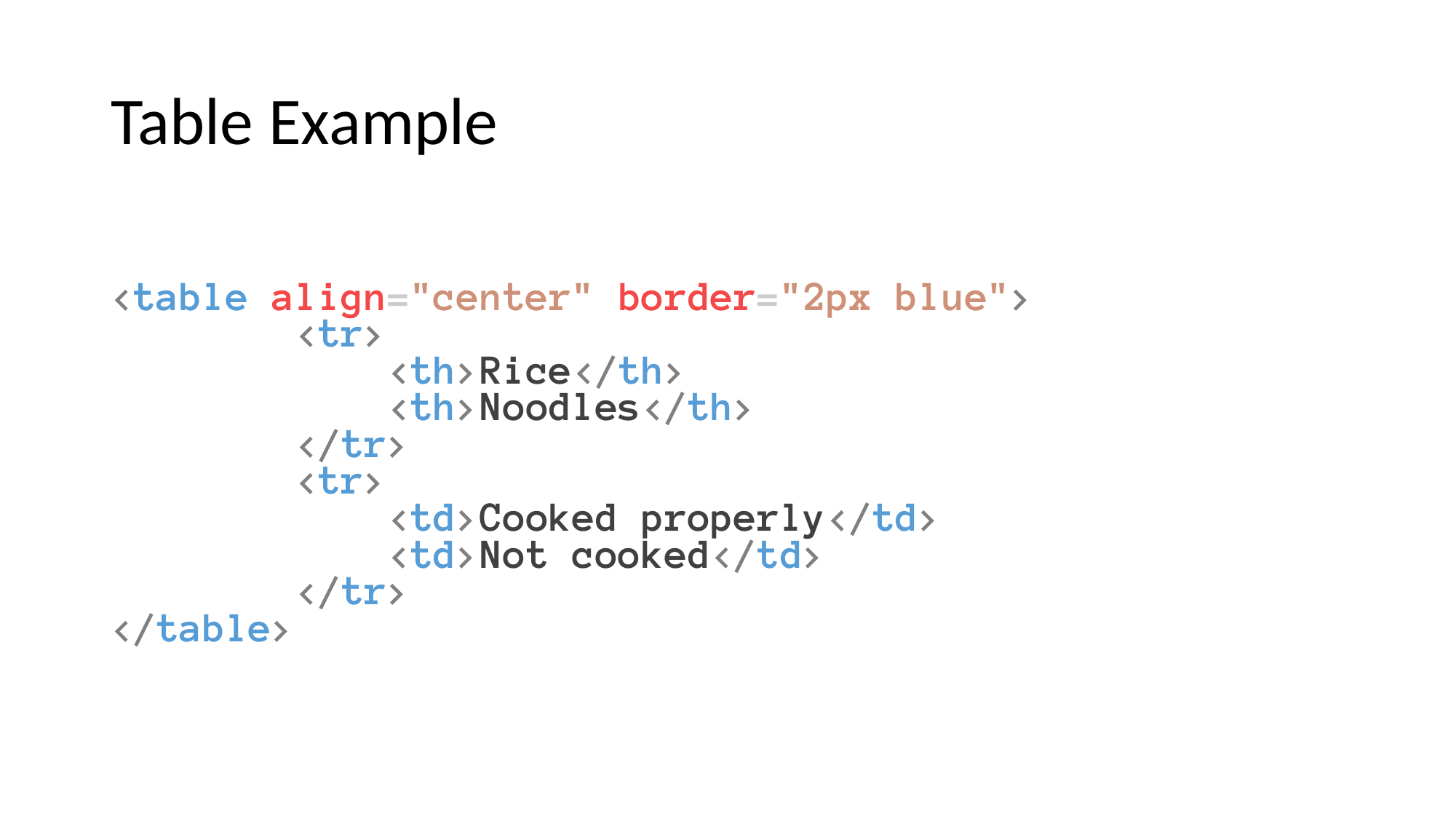

# Table Example

<table align="center" border="2px blue">
        <tr>
            <th>Rice</th>
            <th>Noodles</th>
        </tr>
        <tr>
            <td>Cooked properly</td>
            <td>Not cooked</td>
        </tr>
</table>